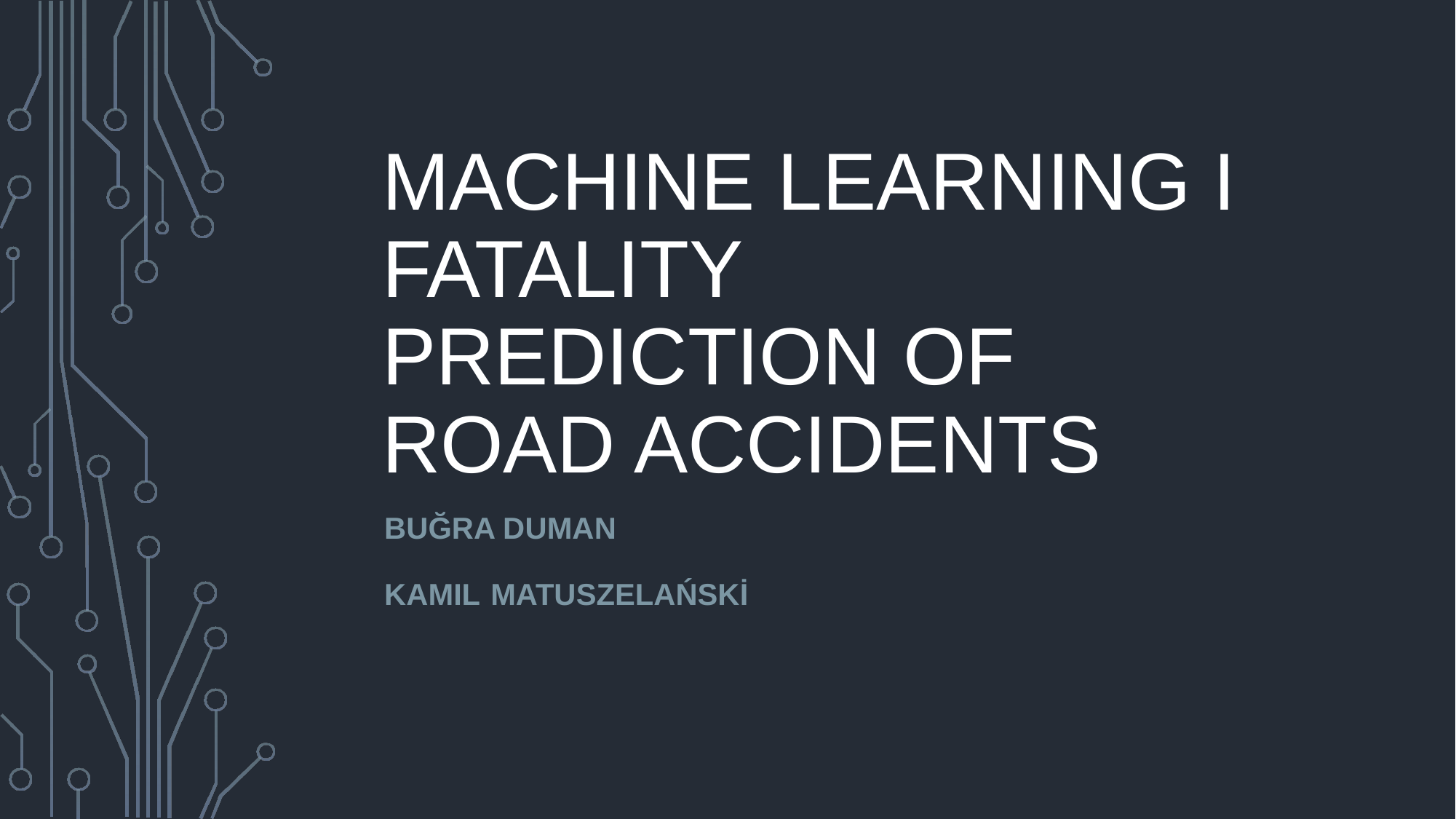

# Machine Learning I fatality prediction of road accidents
Buğra Duman
KaMIL Matuszelański